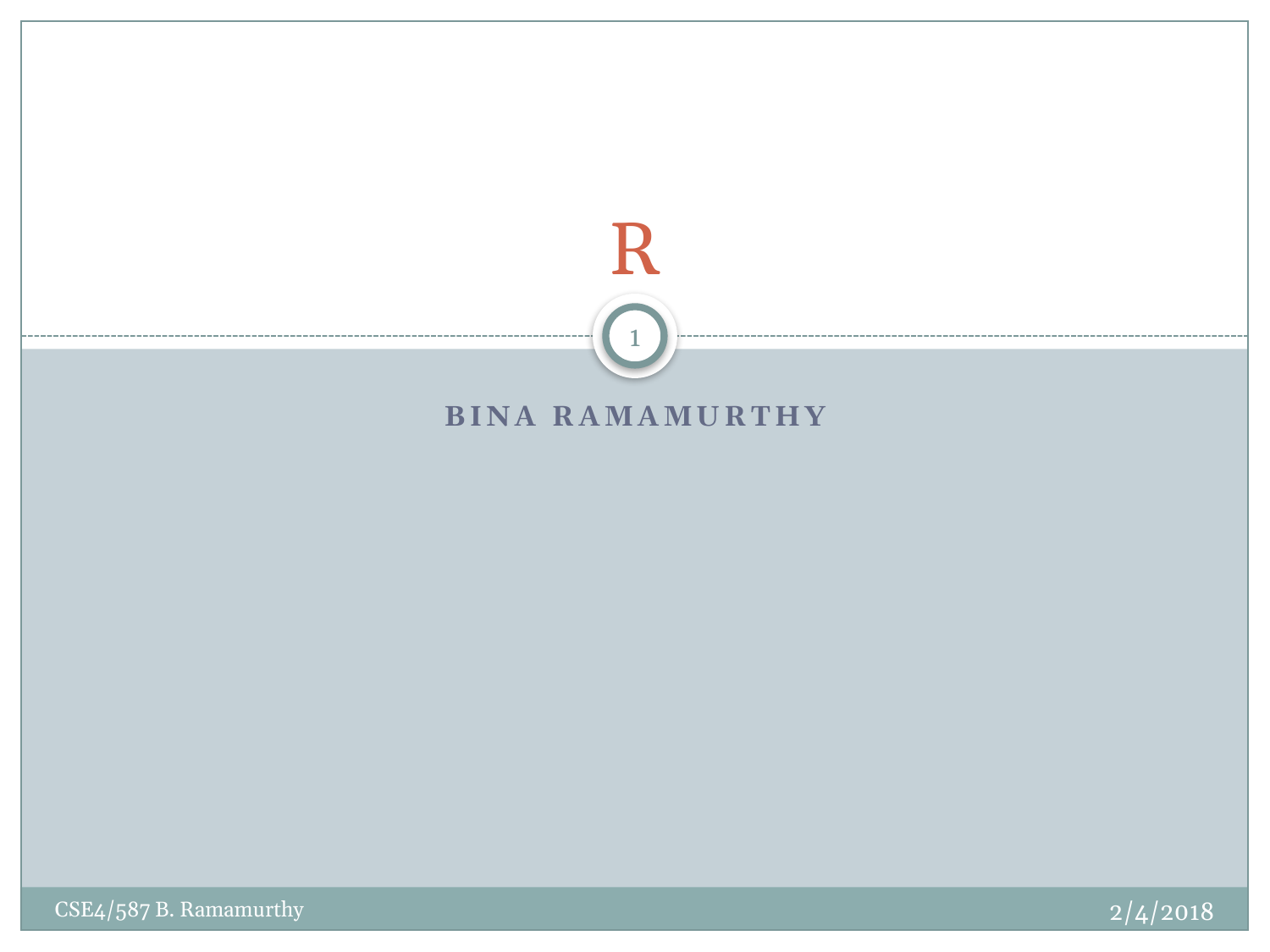

# R
1
Bina Ramamurthy
2/4/2018
CSE4/587 B. Ramamurthy